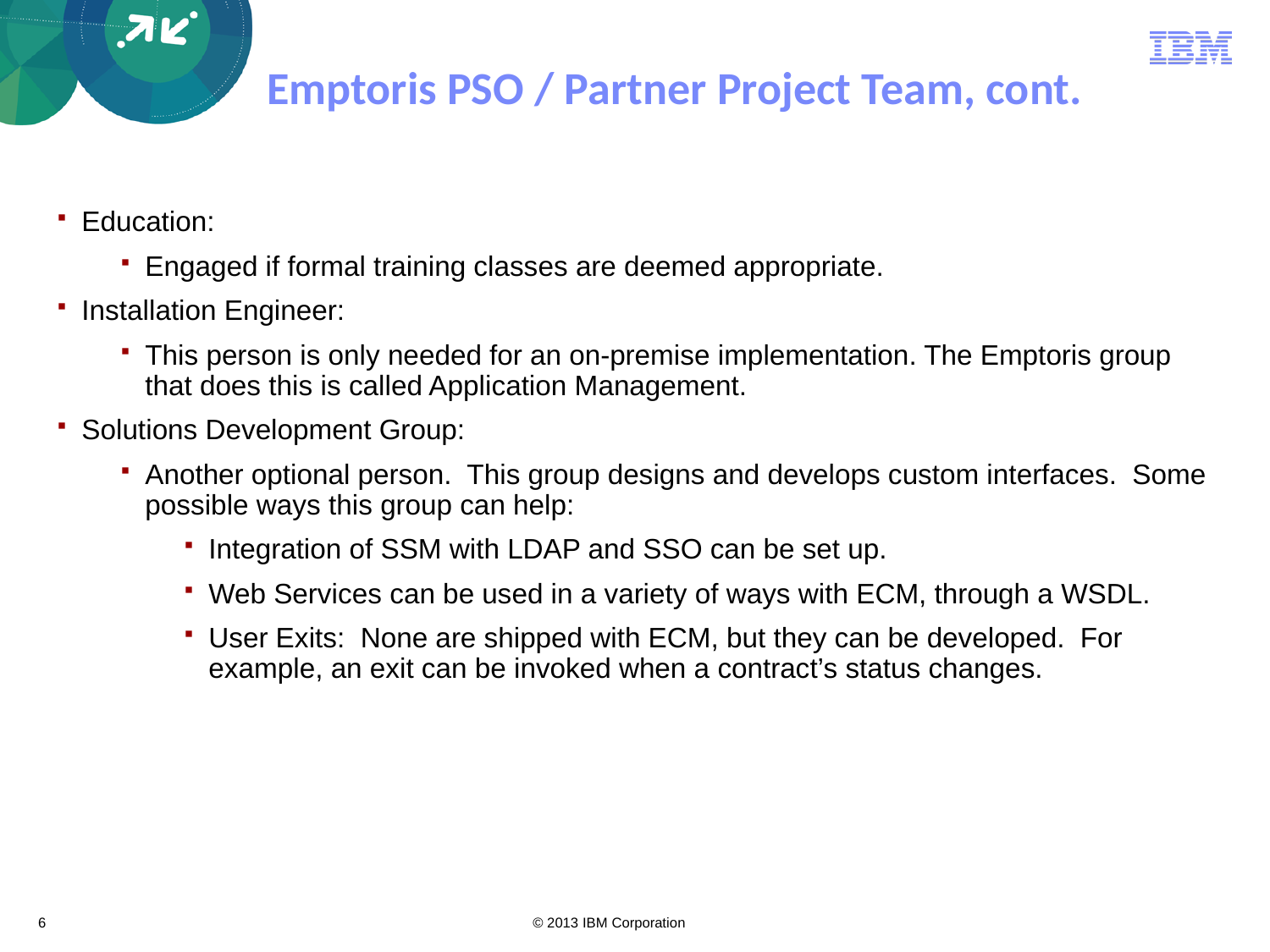

# Emptoris PSO / Partner Project Team, cont.
Education:
Engaged if formal training classes are deemed appropriate.
Installation Engineer:
This person is only needed for an on-premise implementation. The Emptoris group that does this is called Application Management.
Solutions Development Group:
Another optional person.  This group designs and develops custom interfaces.  Some possible ways this group can help:
Integration of SSM with LDAP and SSO can be set up.
Web Services can be used in a variety of ways with ECM, through a WSDL.
User Exits:  None are shipped with ECM, but they can be developed.  For example, an exit can be invoked when a contract’s status changes.
6